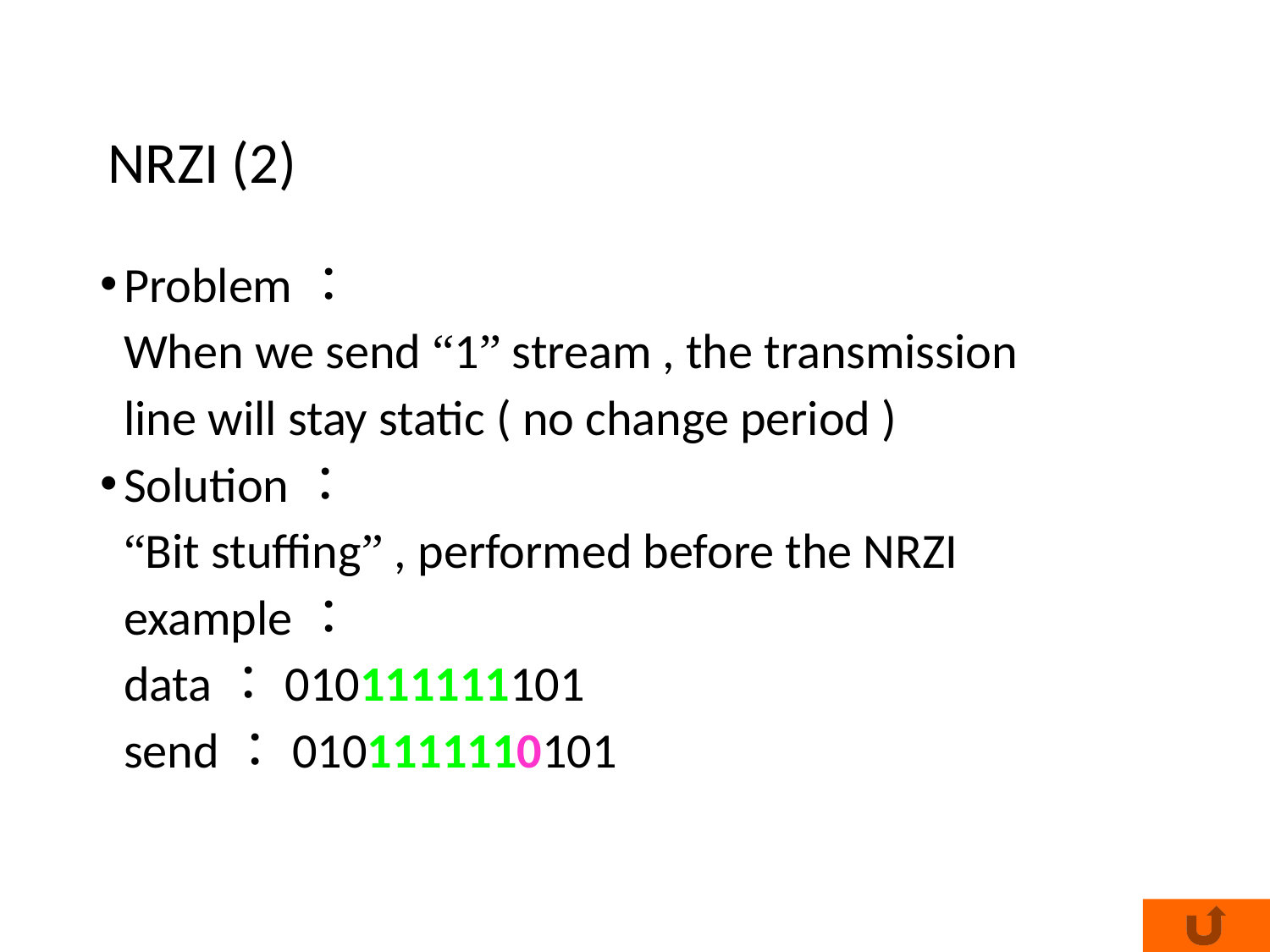

# NRZI (2)
Problem：
	When we send “1” stream , the transmission
	line will stay static ( no change period )
Solution：
	“Bit stuffing” , performed before the NRZI
	example：
	data：010111111101
	send：0101111110101